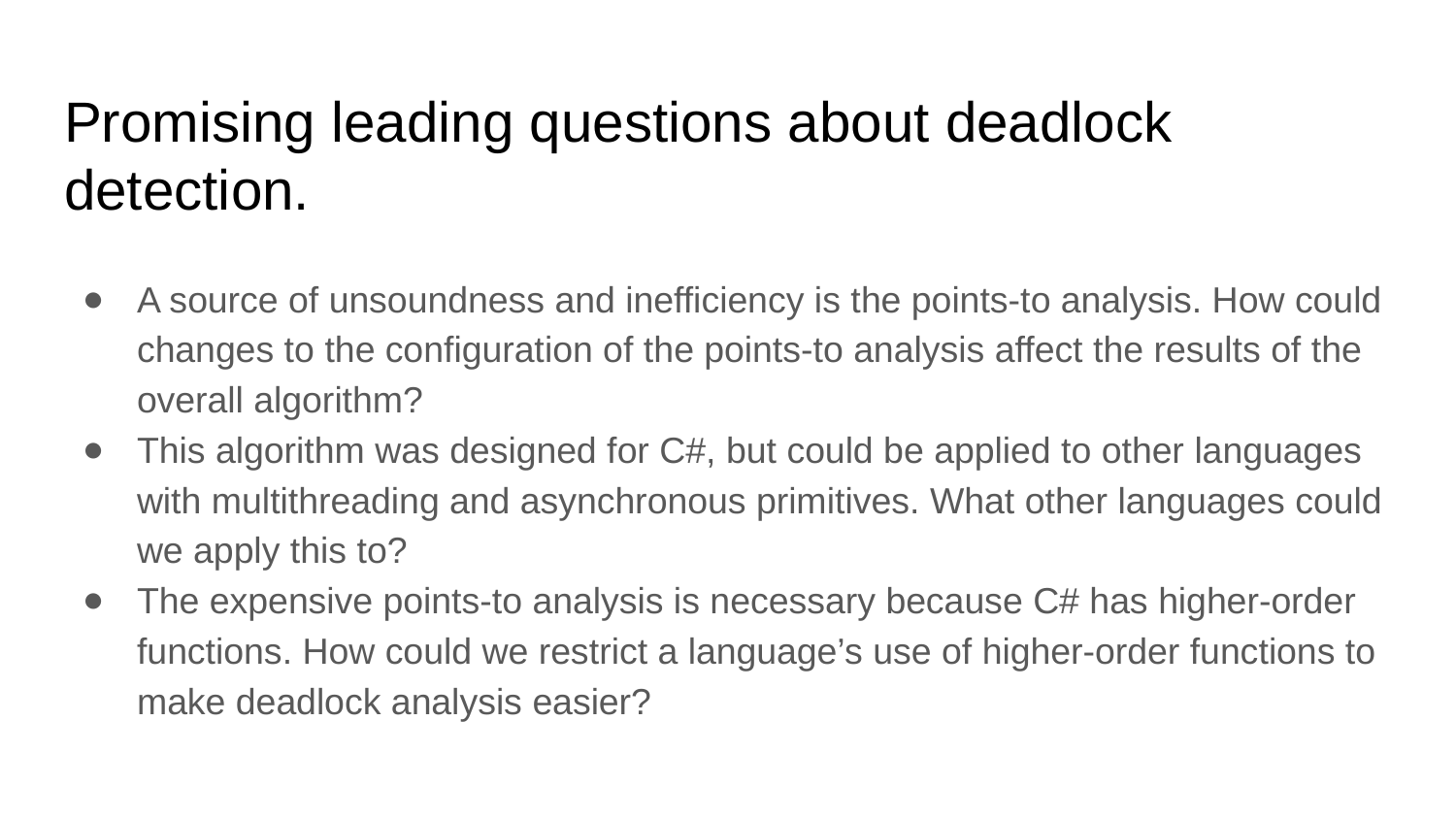

# Promising leading questions about deadlock detection.
A source of unsoundness and inefficiency is the points-to analysis. How could changes to the configuration of the points-to analysis affect the results of the overall algorithm?
This algorithm was designed for C#, but could be applied to other languages with multithreading and asynchronous primitives. What other languages could we apply this to?
The expensive points-to analysis is necessary because C# has higher-order functions. How could we restrict a language’s use of higher-order functions to make deadlock analysis easier?